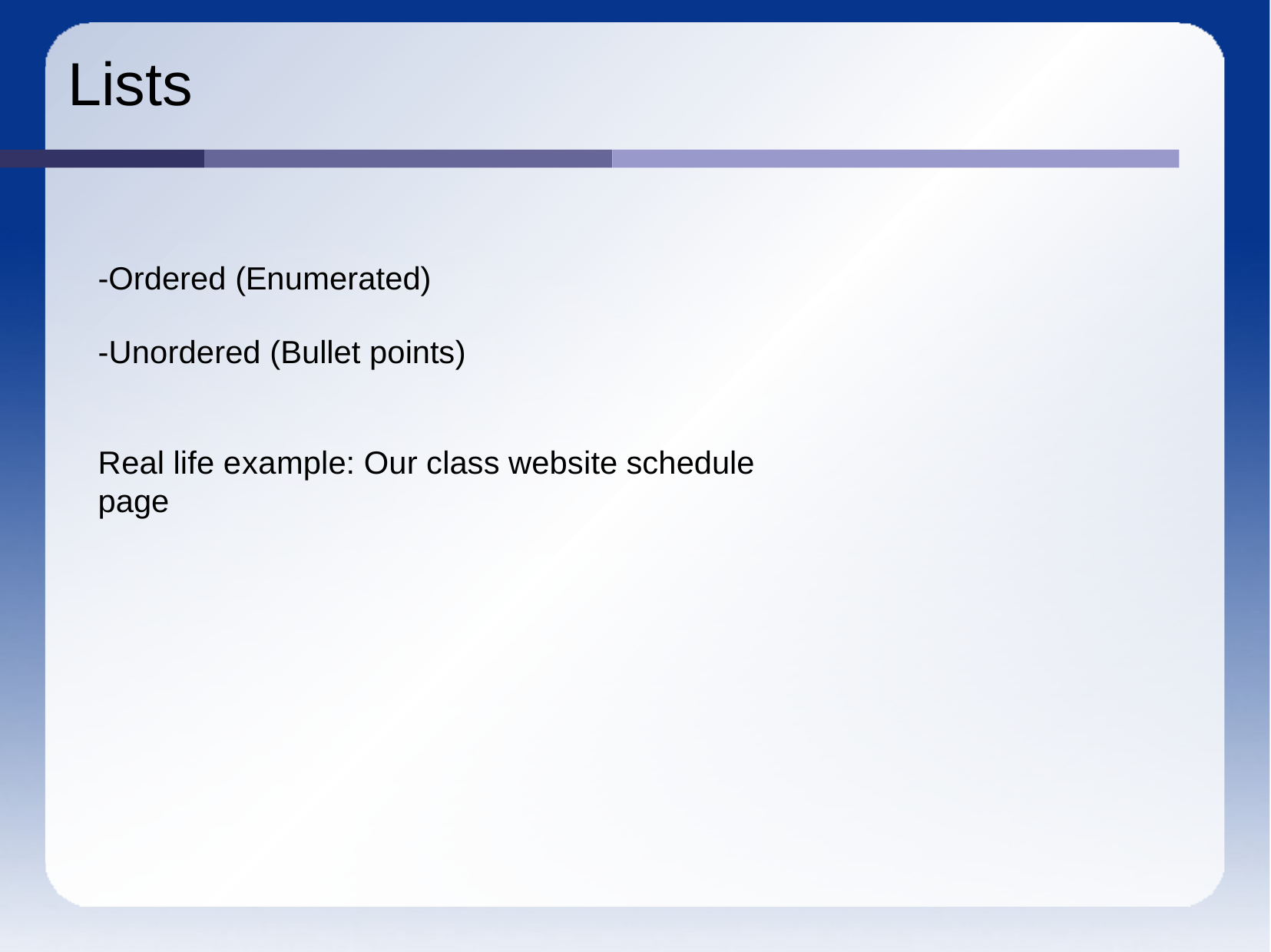

# Lists
-Ordered (Enumerated)

-Unordered (Bullet points)

Real life example: Our class website schedule page